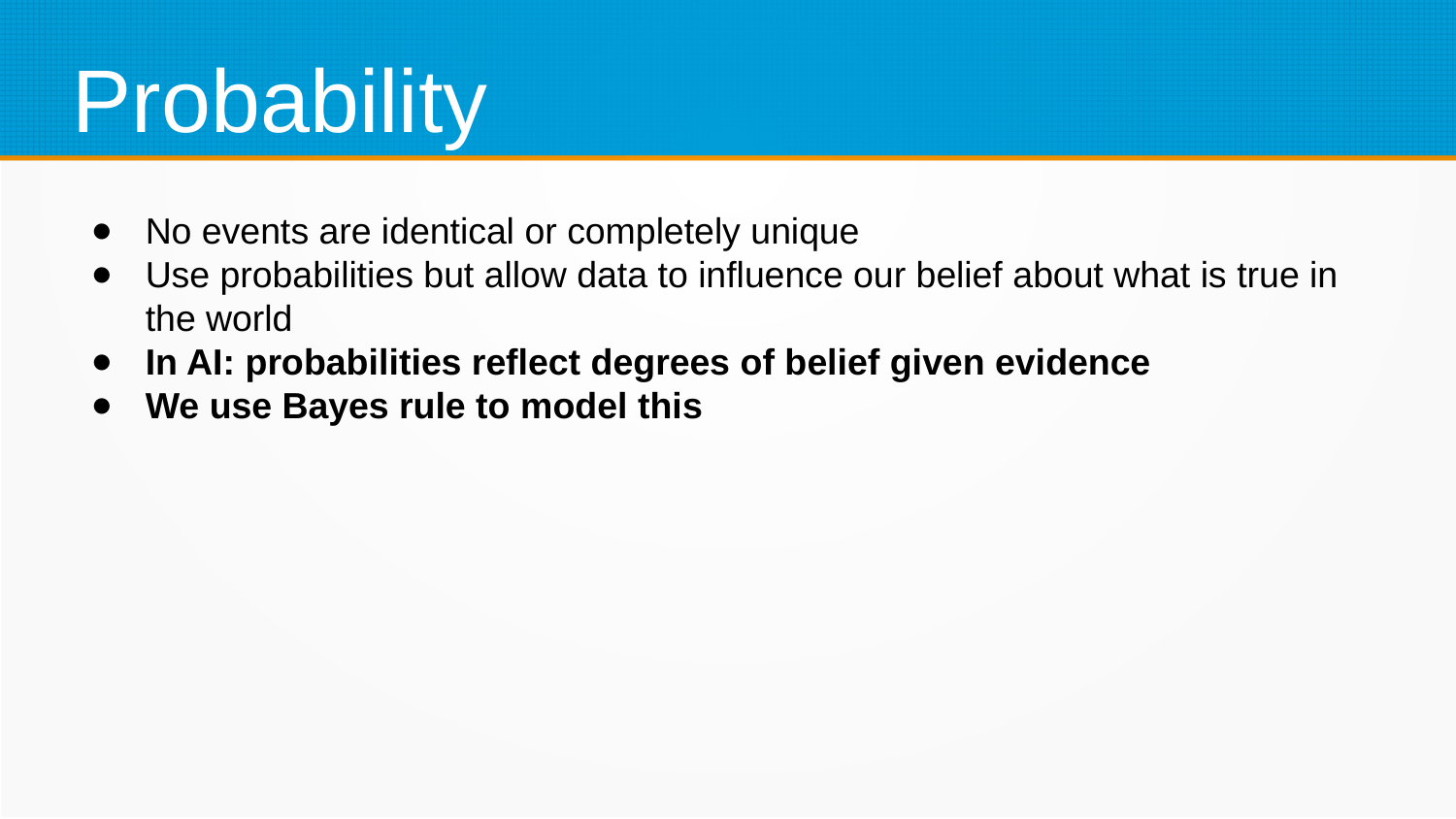

Probability
No events are identical or completely unique
Use probabilities but allow data to influence our belief about what is true in the world
In AI: probabilities reflect degrees of belief given evidence
We use Bayes rule to model this